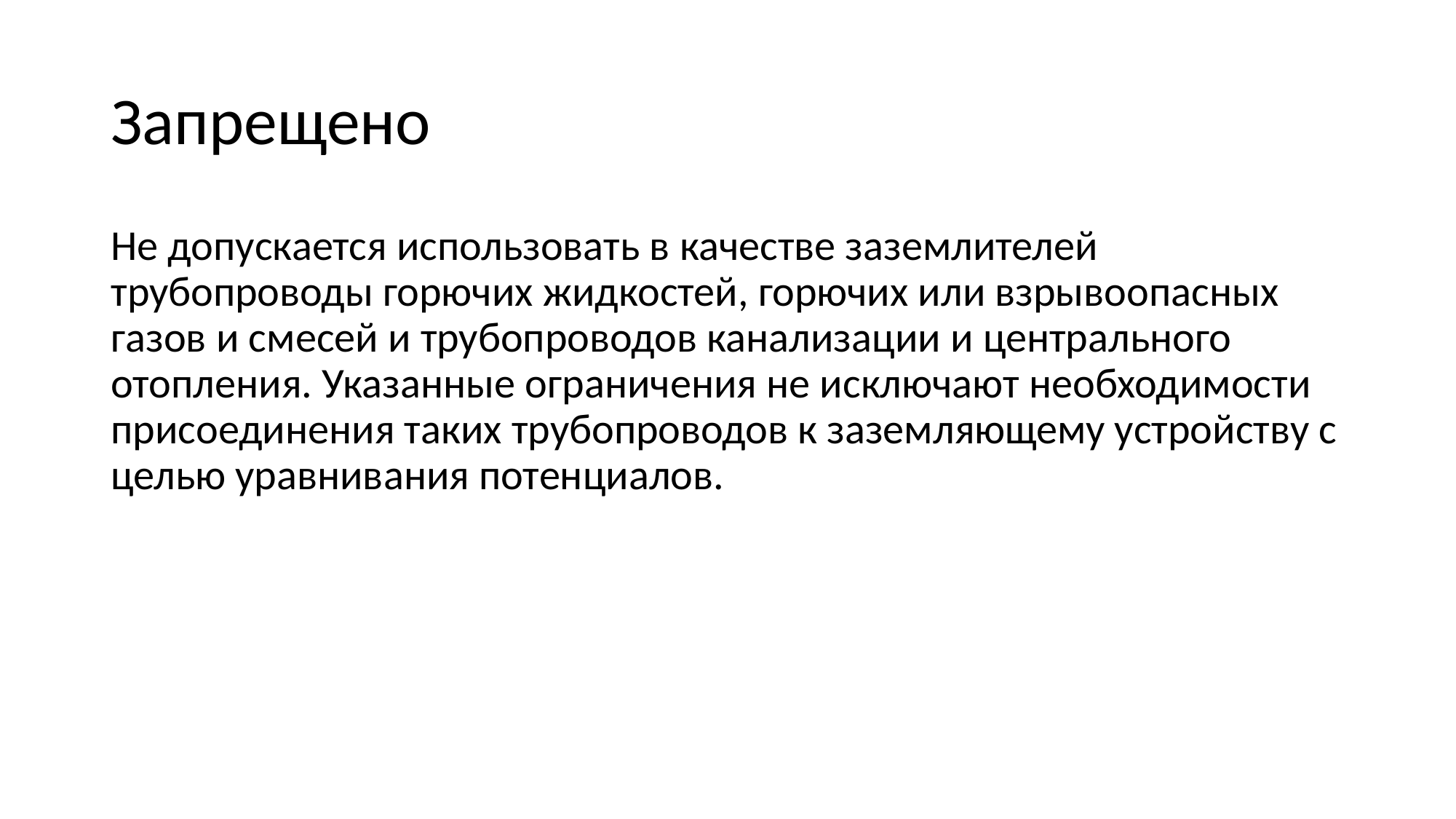

# Запрещено
Не допускается использовать в качестве заземлителей трубопроводы горючих жидкостей, горючих или взрывоопасных газов и смесей и трубопроводов канализации и центрального отопления. Указанные ограничения не исключают необходимости присоединения таких трубопроводов к заземляющему устройству с целью уравнивания потенциалов.